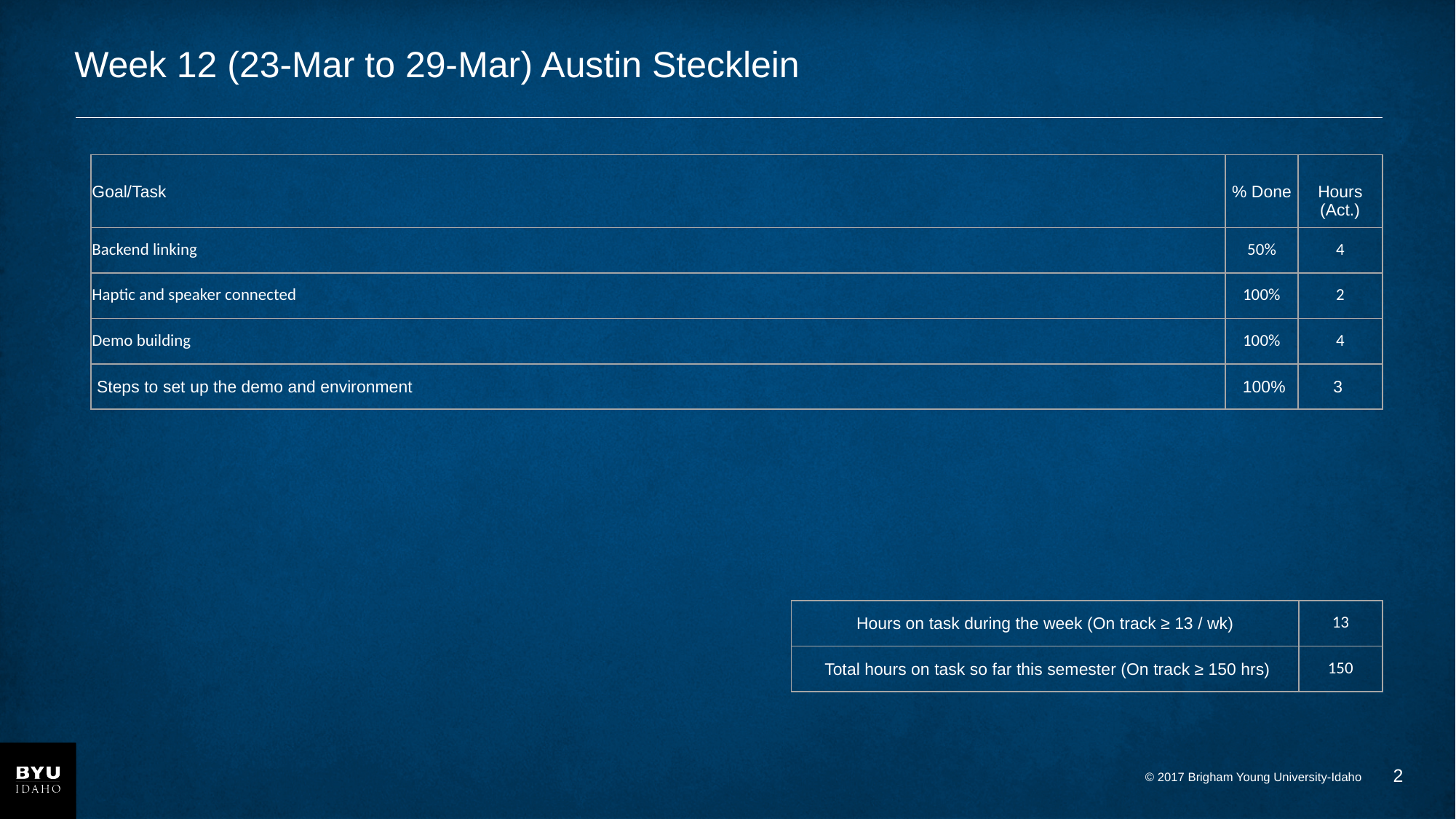

# Week 12 (23-Mar to 29-Mar) Austin Stecklein
| Goal/Task | % Done | Hours (Act.) |
| --- | --- | --- |
| Backend linking | 50% | 4 |
| Haptic and speaker connected | 100% | 2 |
| Demo building | 100% | 4 |
| Steps to set up the demo and environment | 100% | 3 |
| Hours on task during the week (On track ≥ 13 / wk) | 13 |
| --- | --- |
| Total hours on task so far this semester (On track ≥ 150 hrs) | 150 |